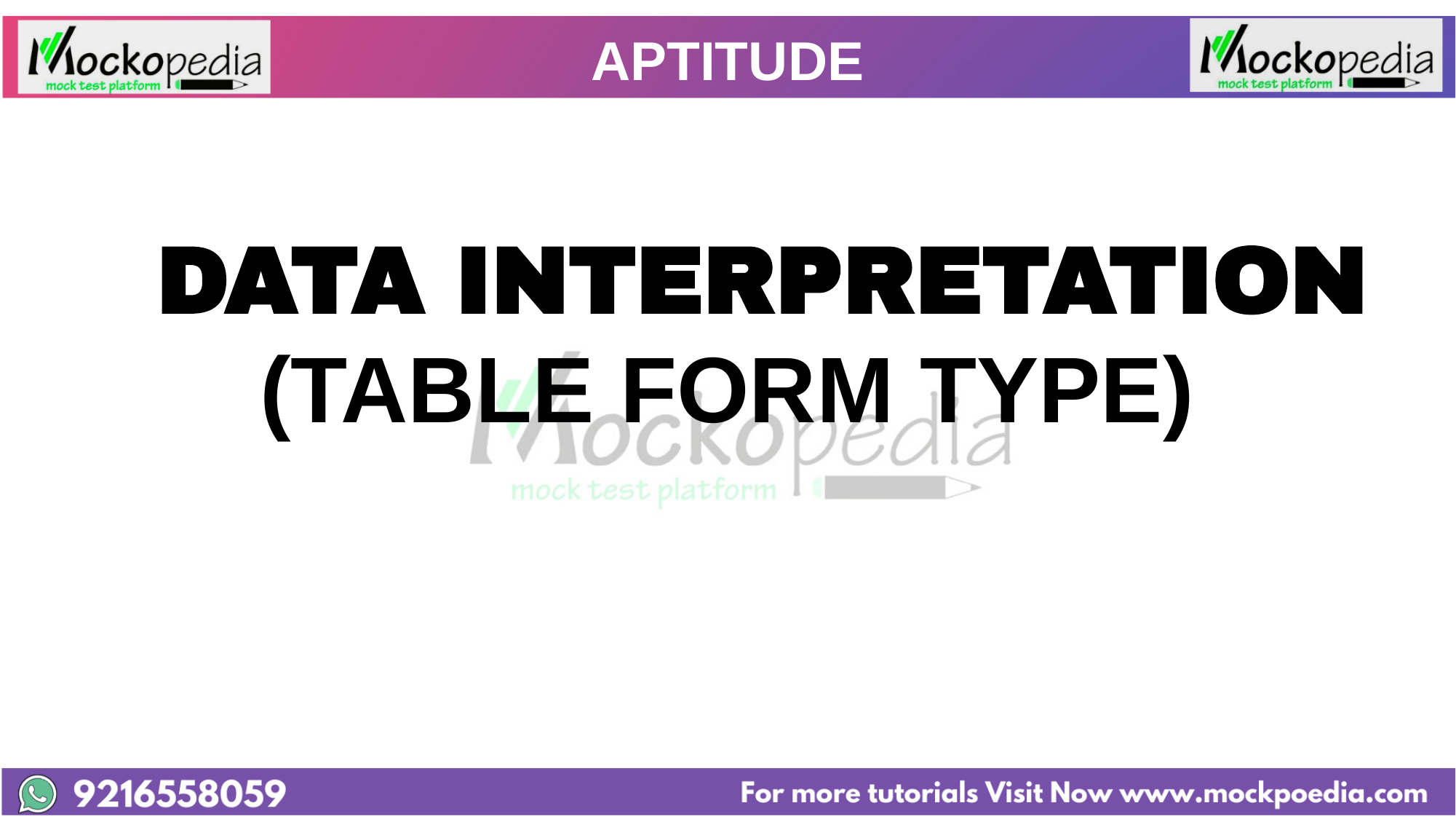

# APTITUDE

	DATA INTERPRETATION
(TABLE FORM TYPE)